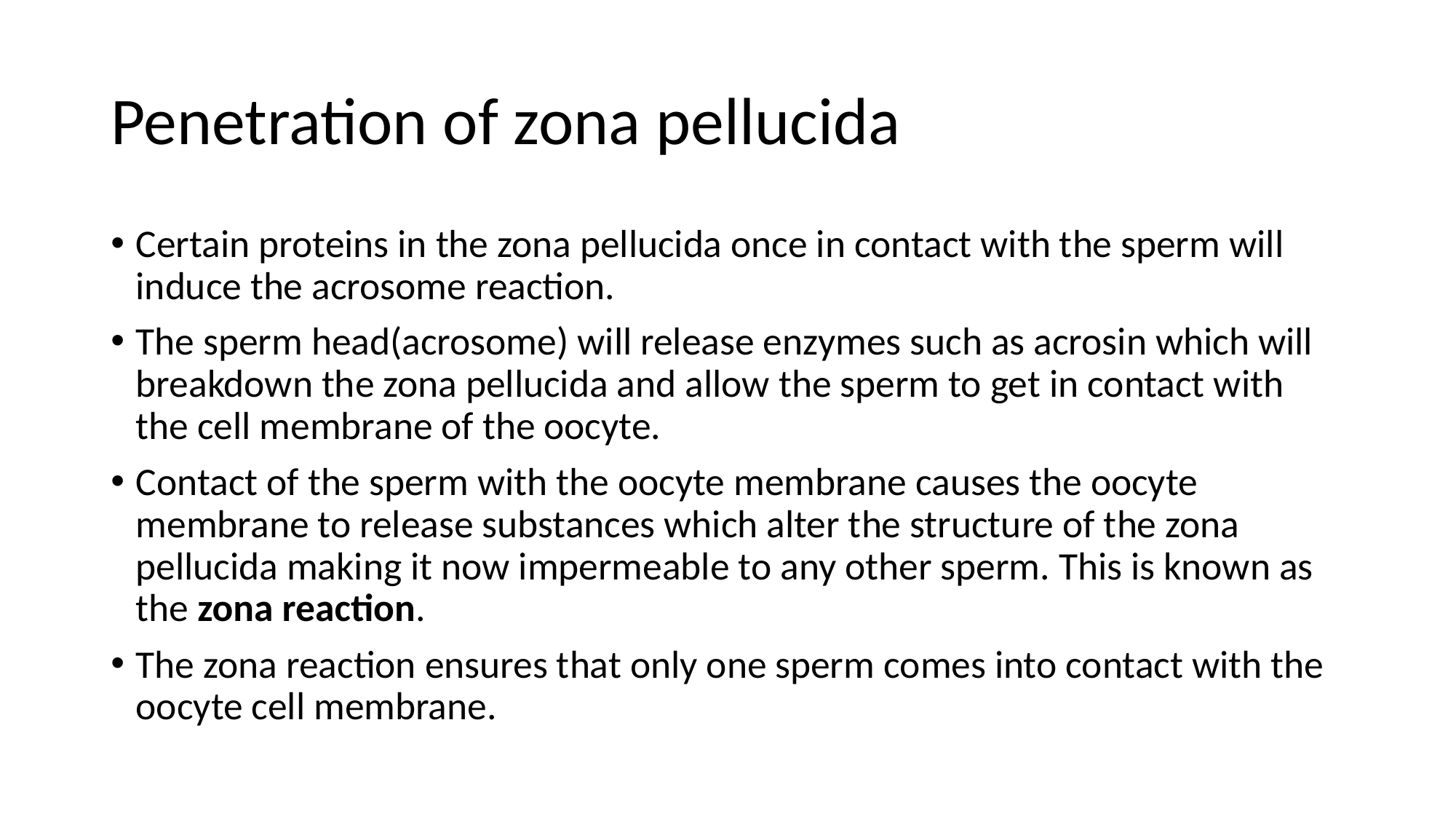

# Penetration of zona pellucida
Certain proteins in the zona pellucida once in contact with the sperm will induce the acrosome reaction.
The sperm head(acrosome) will release enzymes such as acrosin which will breakdown the zona pellucida and allow the sperm to get in contact with the cell membrane of the oocyte.
Contact of the sperm with the oocyte membrane causes the oocyte membrane to release substances which alter the structure of the zona pellucida making it now impermeable to any other sperm. This is known as the zona reaction.
The zona reaction ensures that only one sperm comes into contact with the oocyte cell membrane.